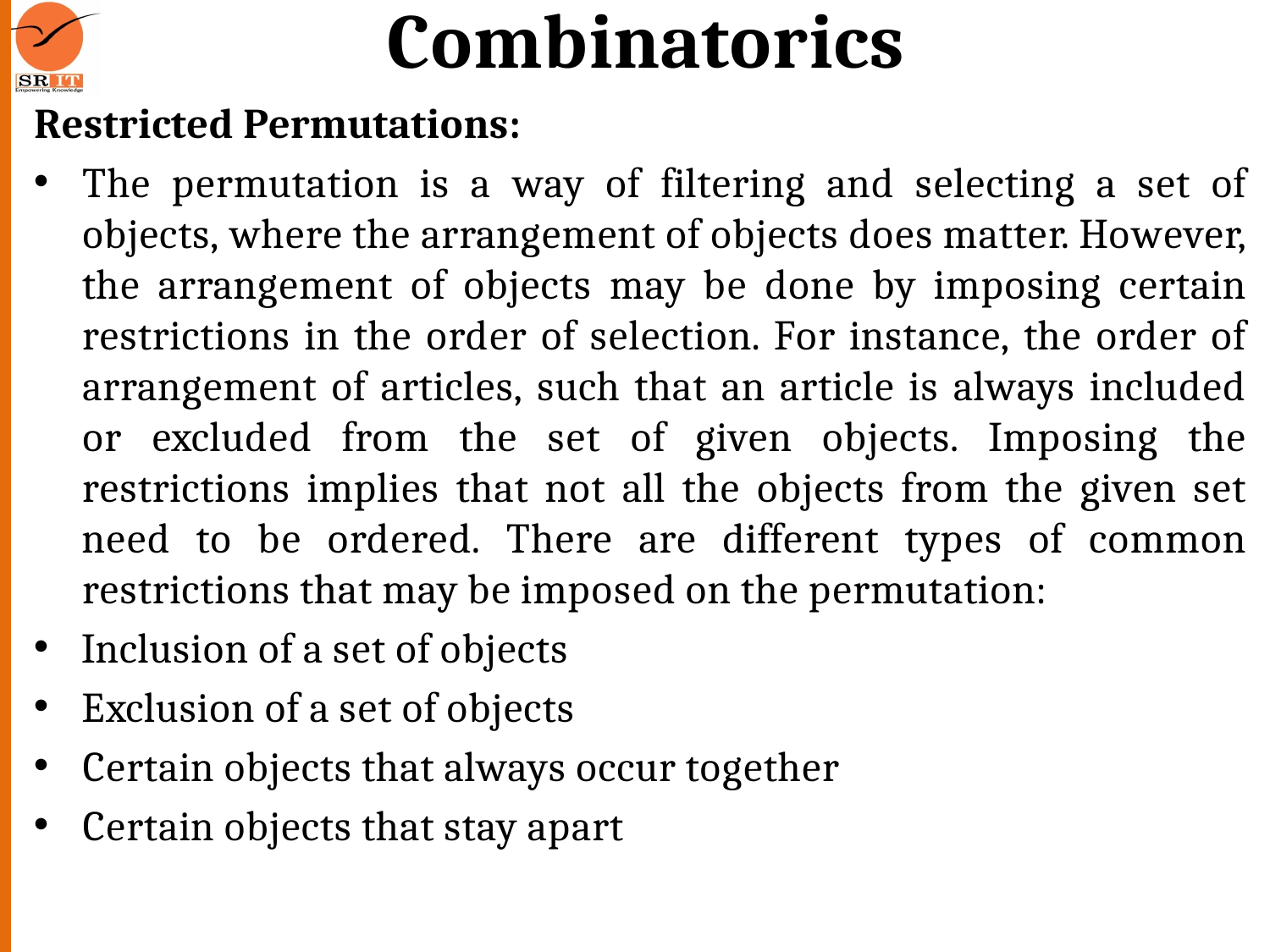

# Combinatorics
Restricted Permutations:
The permutation is a way of filtering and selecting a set of objects, where the arrangement of objects does matter. However, the arrangement of objects may be done by imposing certain restrictions in the order of selection. For instance, the order of arrangement of articles, such that an article is always included or excluded from the set of given objects. Imposing the restrictions implies that not all the objects from the given set need to be ordered. There are different types of common restrictions that may be imposed on the permutation:
Inclusion of a set of objects
Exclusion of a set of objects
Certain objects that always occur together
Certain objects that stay apart